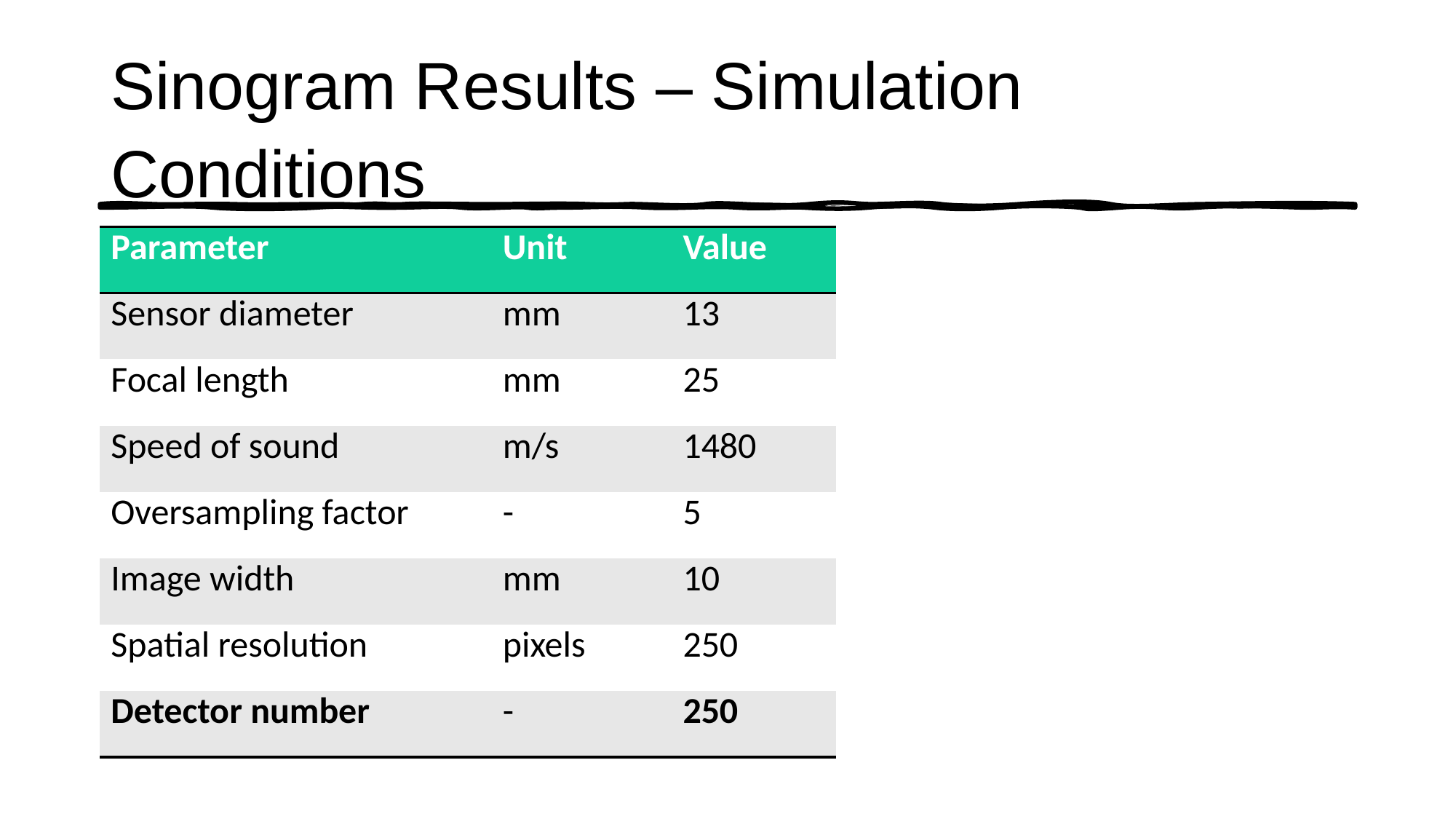

# Sinogram Results – Simulation Conditions
| Parameter | Unit | Value |
| --- | --- | --- |
| Sensor diameter | mm | 13 |
| Focal length | mm | 25 |
| Speed of sound | m/s | 1480 |
| Oversampling factor | - | 5 |
| Image width | mm | 10 |
| Spatial resolution | pixels | 250 |
| Detector number | - | 250 |